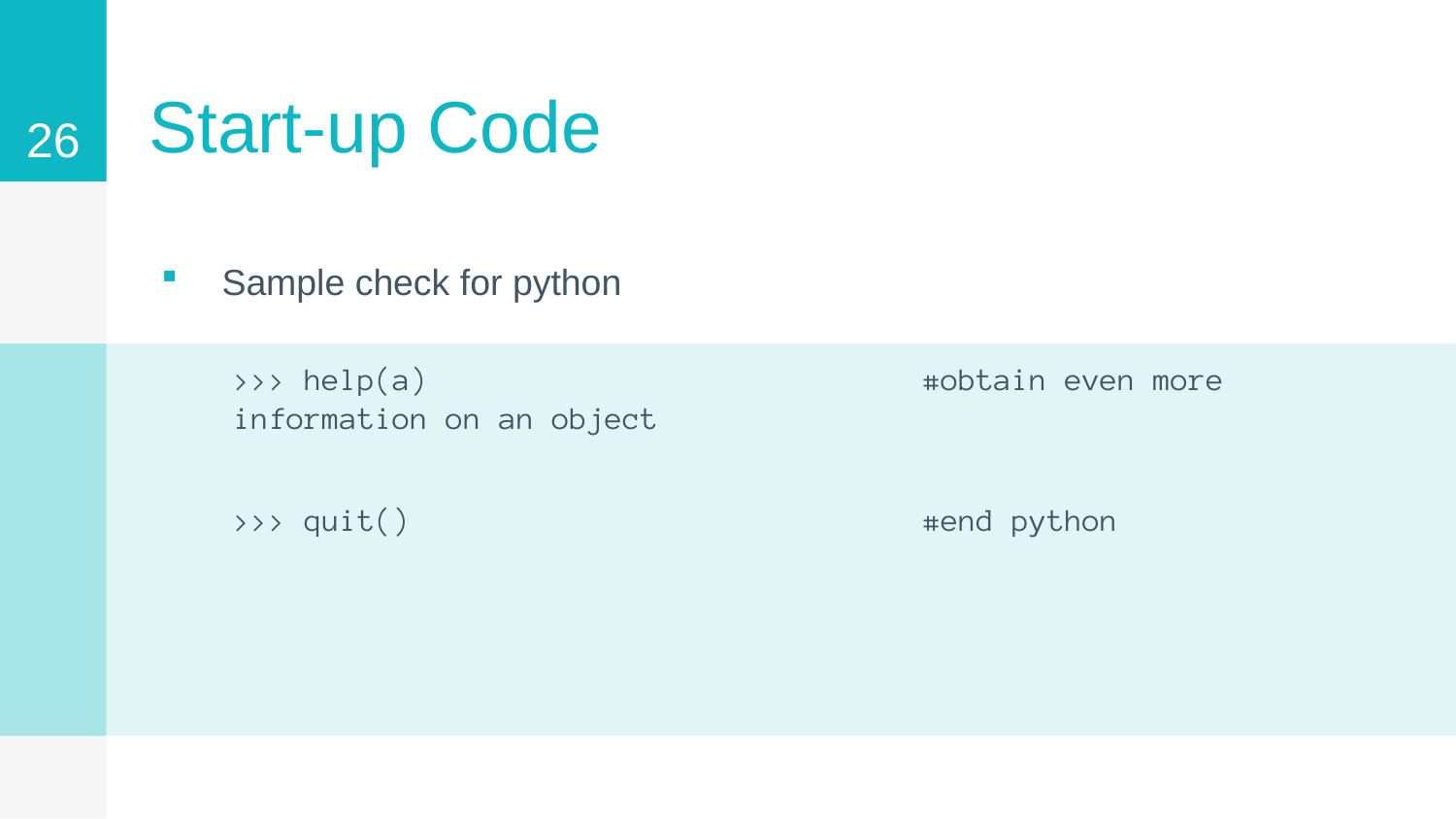

26
# Start-up Code
Sample check for python
>>> help(a)                            #obtain even more information on an object

>>> quit()                             #end python